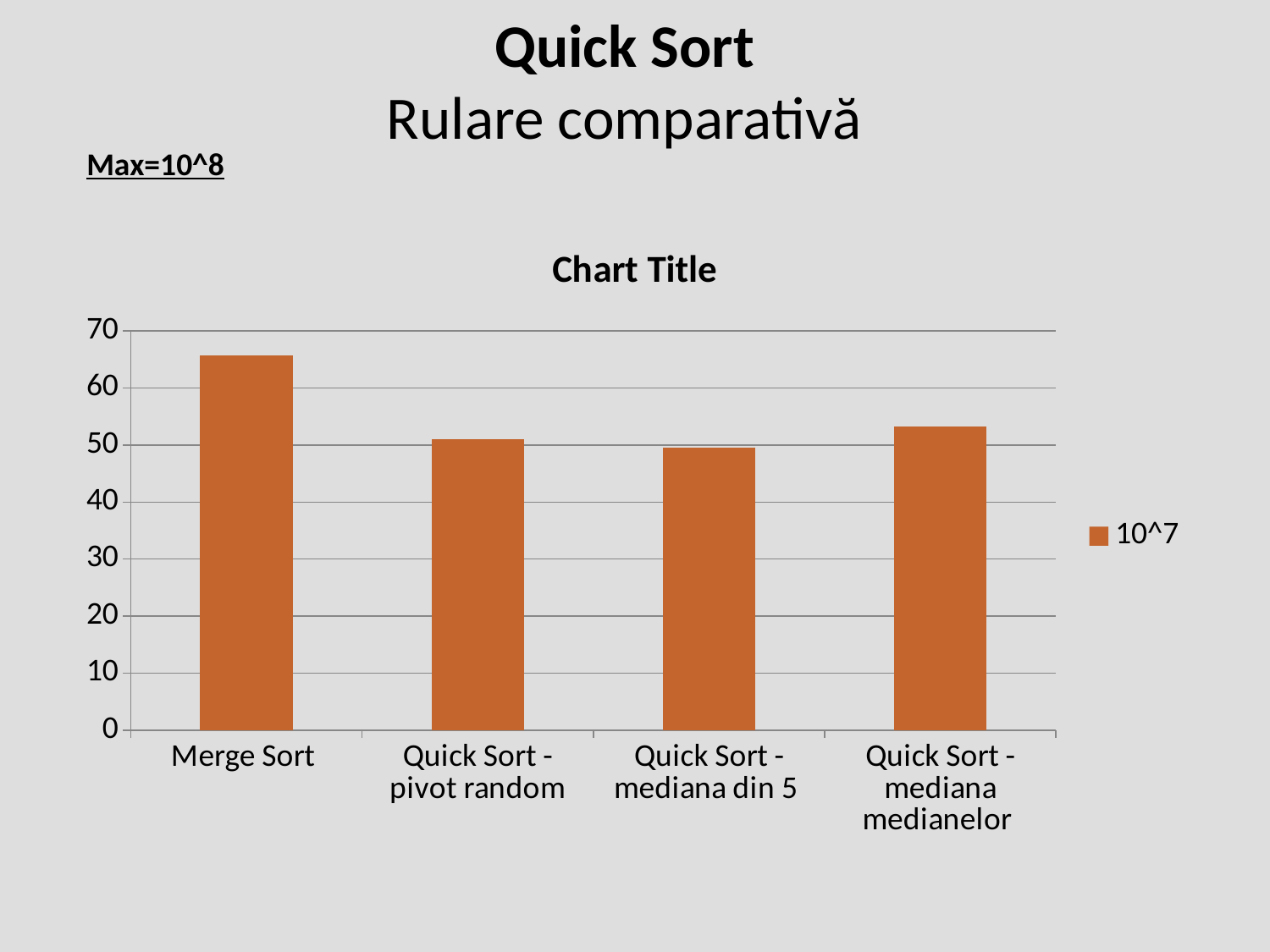

# Quick Sort Rulare comparativă
Max=10^8

[unsupported chart]